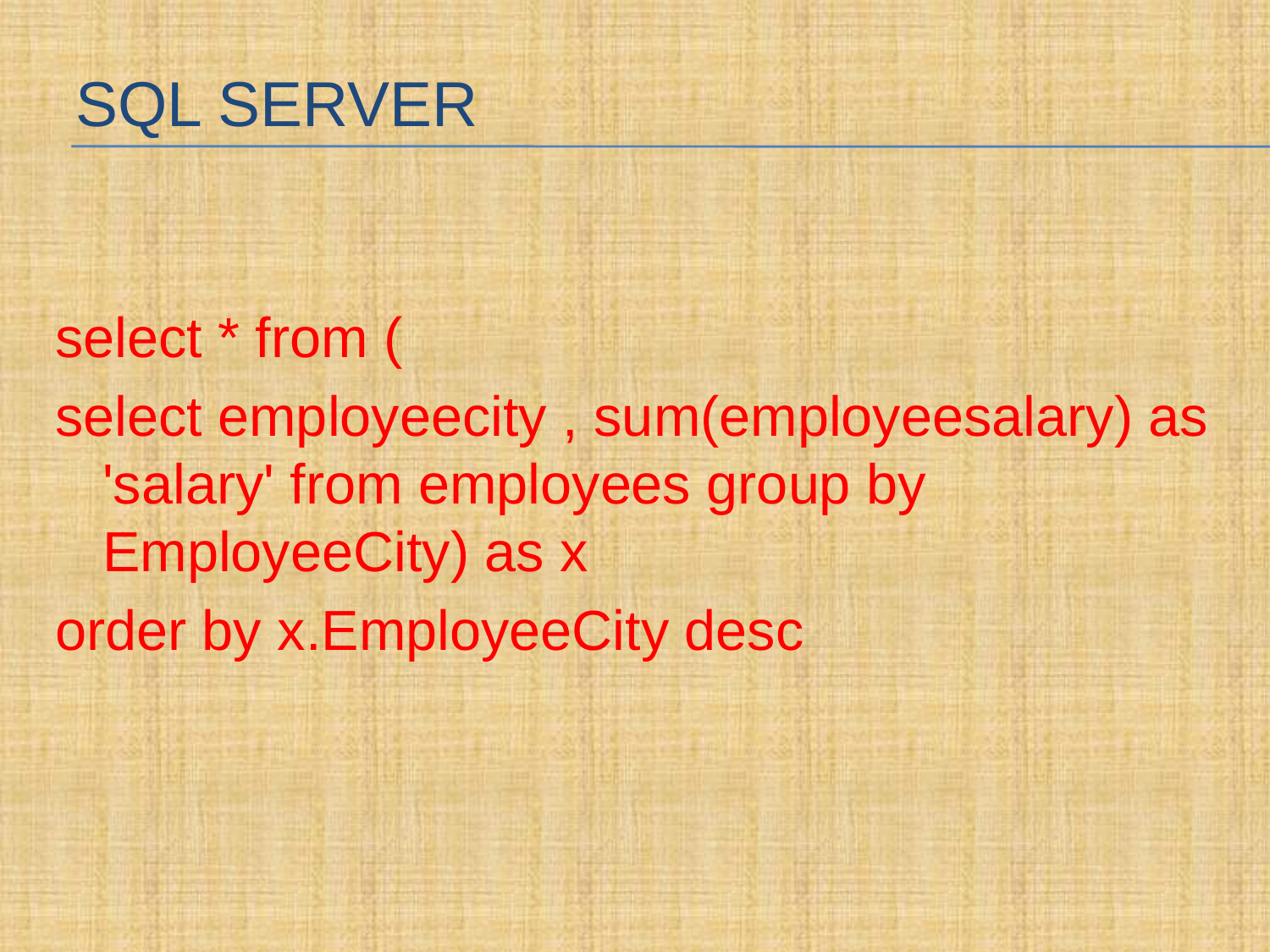

# SQL server

select * from (
select employeecity , sum(employeesalary) as 'salary' from employees group by EmployeeCity) as x
order by x.EmployeeCity desc